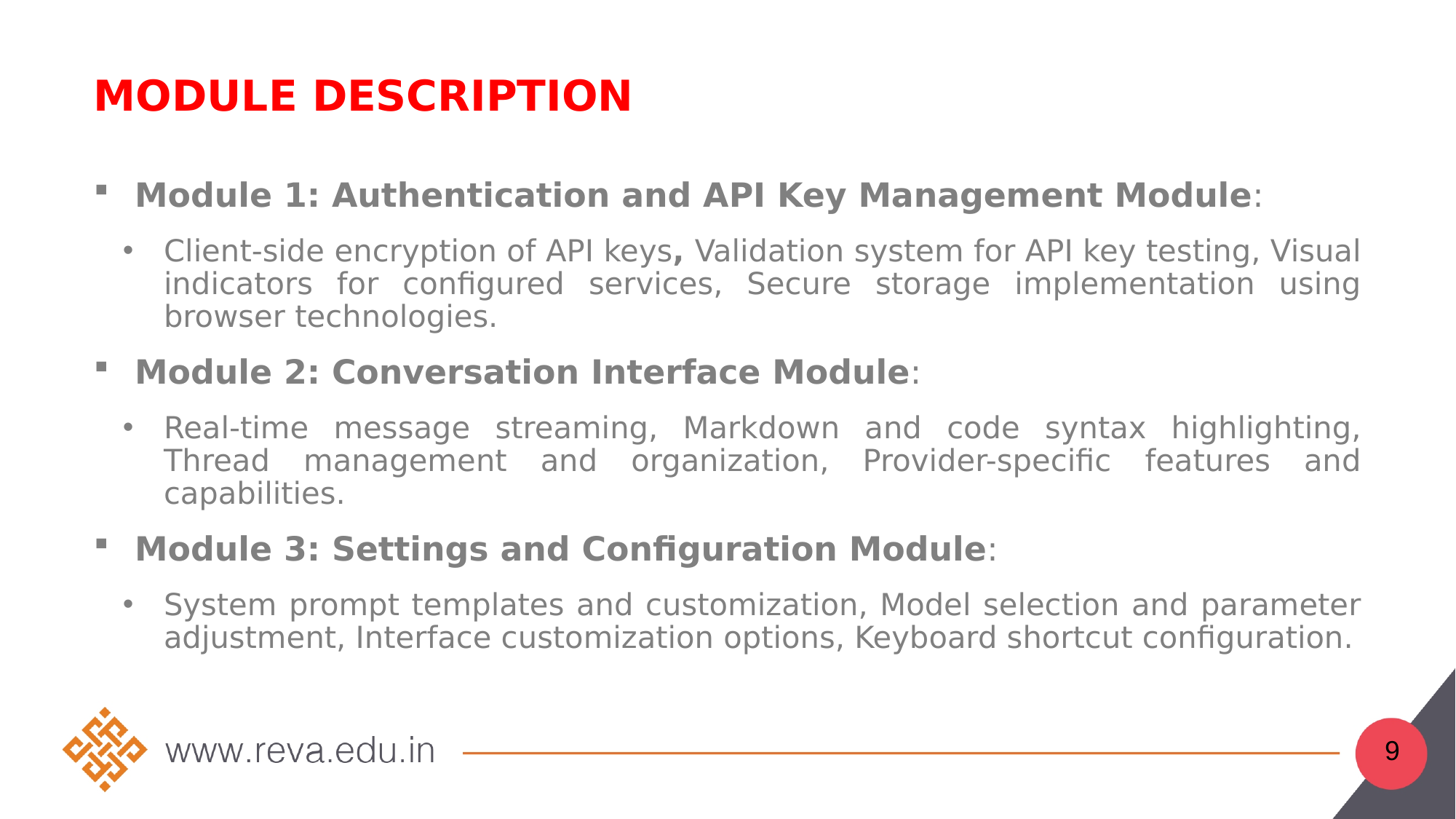

# Module Description
Module 1: Authentication and API Key Management Module:
Client-side encryption of API keys, Validation system for API key testing, Visual indicators for configured services, Secure storage implementation using browser technologies.
Module 2: Conversation Interface Module:
Real-time message streaming, Markdown and code syntax highlighting, Thread management and organization, Provider-specific features and capabilities.
Module 3: Settings and Configuration Module:
System prompt templates and customization, Model selection and parameter adjustment, Interface customization options, Keyboard shortcut configuration.
9